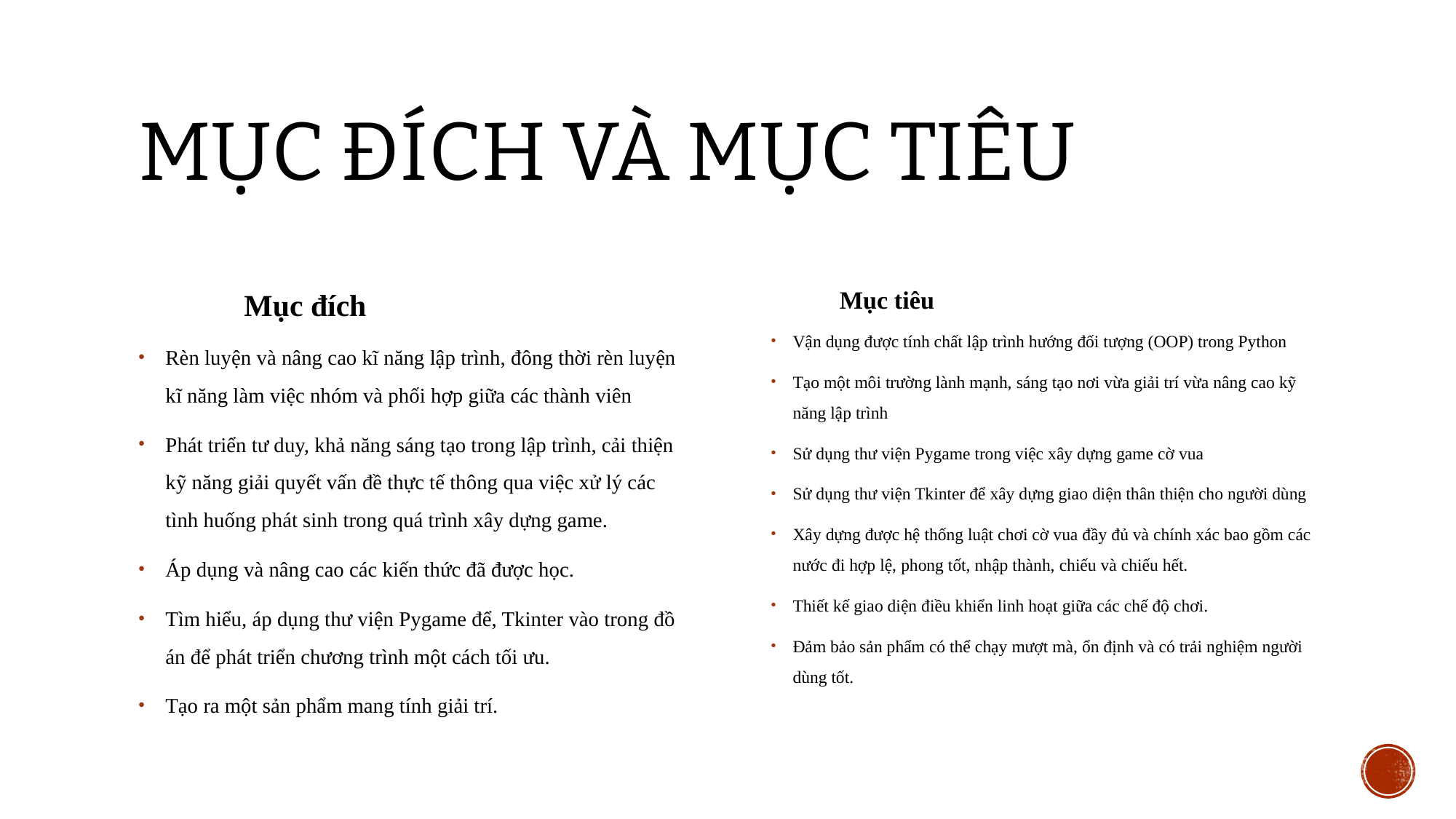

# MỤC ĐÍCH VÀ MỤC TIÊU

	Mục tiêu
Vận dụng được tính chất lập trình hướng đối tượng (OOP) trong Python
Tạo một môi trường lành mạnh, sáng tạo nơi vừa giải trí vừa nâng cao kỹ năng lập trình
Sử dụng thư viện Pygame trong việc xây dựng game cờ vua
Sử dụng thư viện Tkinter để xây dựng giao diện thân thiện cho người dùng
Xây dựng được hệ thống luật chơi cờ vua đầy đủ và chính xác bao gồm các nước đi hợp lệ, phong tốt, nhập thành, chiếu và chiếu hết.
Thiết kế giao diện điều khiển linh hoạt giữa các chế độ chơi.
Đảm bảo sản phẩm có thể chạy mượt mà, ổn định và có trải nghiệm người dùng tốt.

     Mục đích
Rèn luyện và nâng cao kĩ năng lập trình, đông thời rèn luyện kĩ năng làm việc nhóm và phối hợp giữa các thành viên
Phát triển tư duy, khả năng sáng tạo trong lập trình, cải thiện kỹ năng giải quyết vấn đề thực tế thông qua việc xử lý các tình huống phát sinh trong quá trình xây dựng game.
Áp dụng và nâng cao các kiến thức đã được học.
Tìm hiểu, áp dụng thư viện Pygame để, Tkinter vào trong đồ án để phát triển chương trình một cách tối ưu.
Tạo ra một sản phẩm mang tính giải trí.